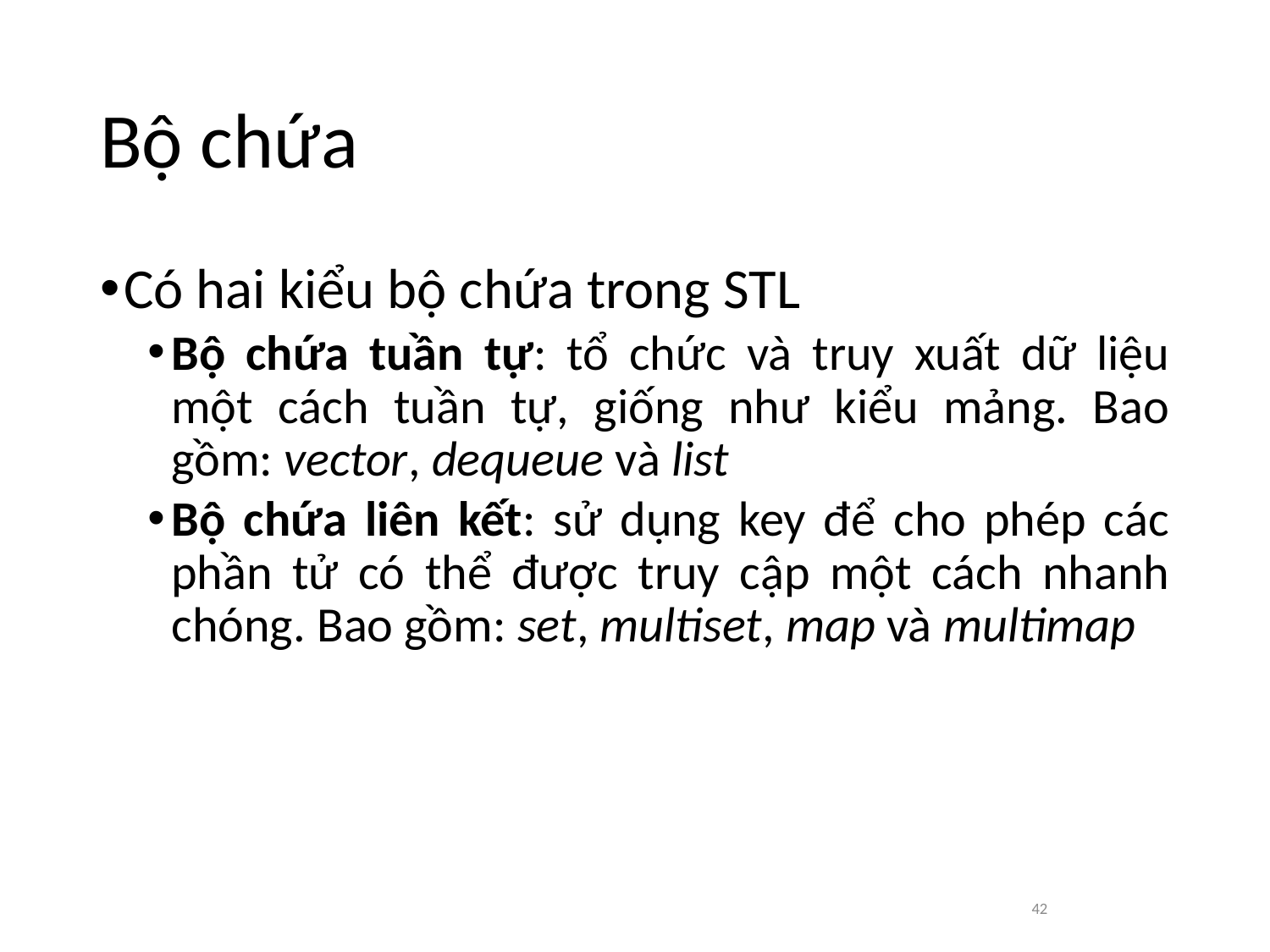

# Bộ chứa
Có hai kiểu bộ chứa trong STL
Bộ chứa tuần tự: tổ chức và truy xuất dữ liệu một cách tuần tự, giống như kiểu mảng. Bao gồm: vector, dequeue và list
Bộ chứa liên kết: sử dụng key để cho phép các phần tử có thể được truy cập một cách nhanh chóng. Bao gồm: set, multiset, map và multimap
42